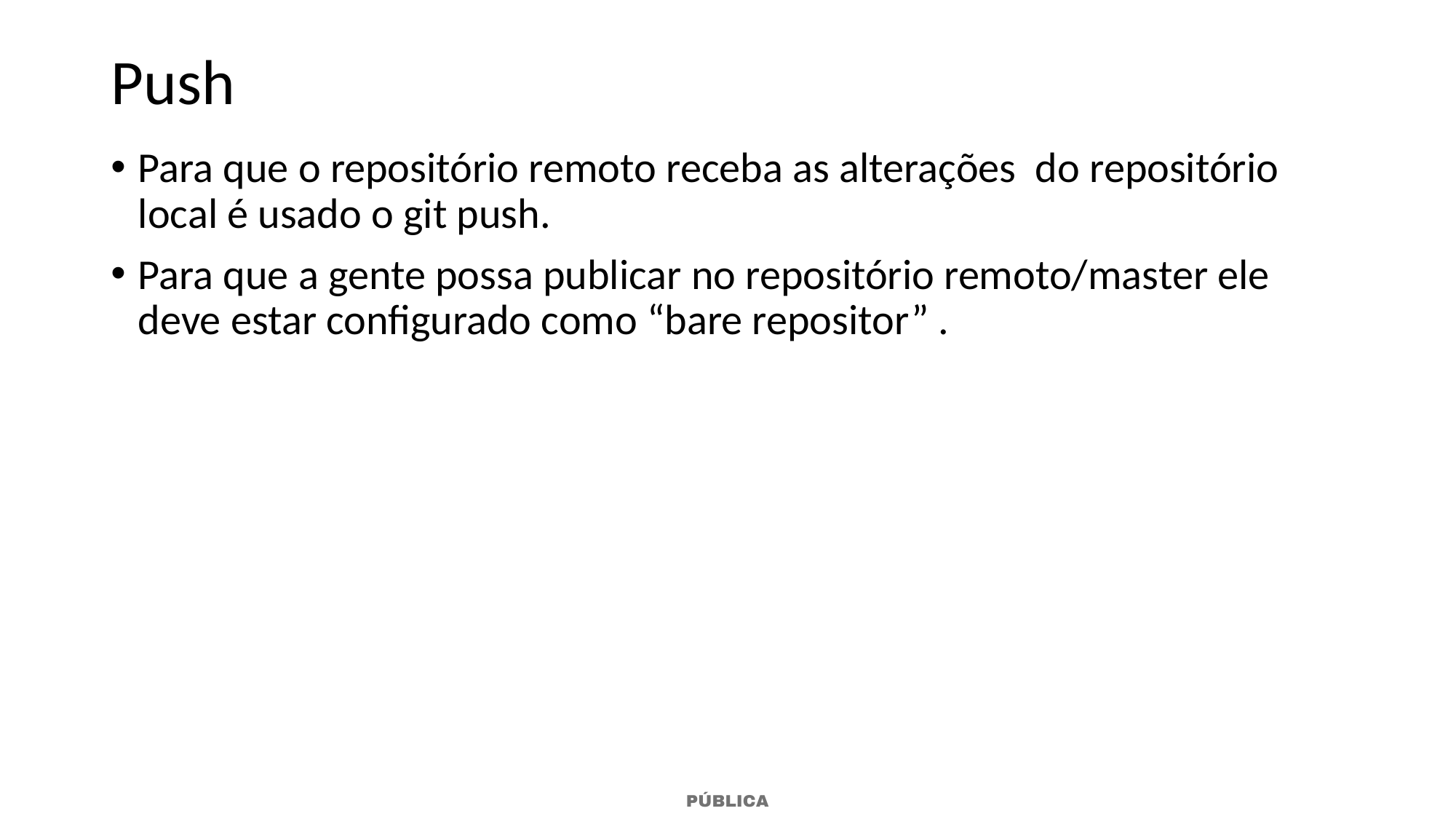

# Push
Para que o repositório remoto receba as alterações  do repositório local é usado o git push.
Para que a gente possa publicar no repositório remoto/master ele deve estar configurado como “bare repositor” .